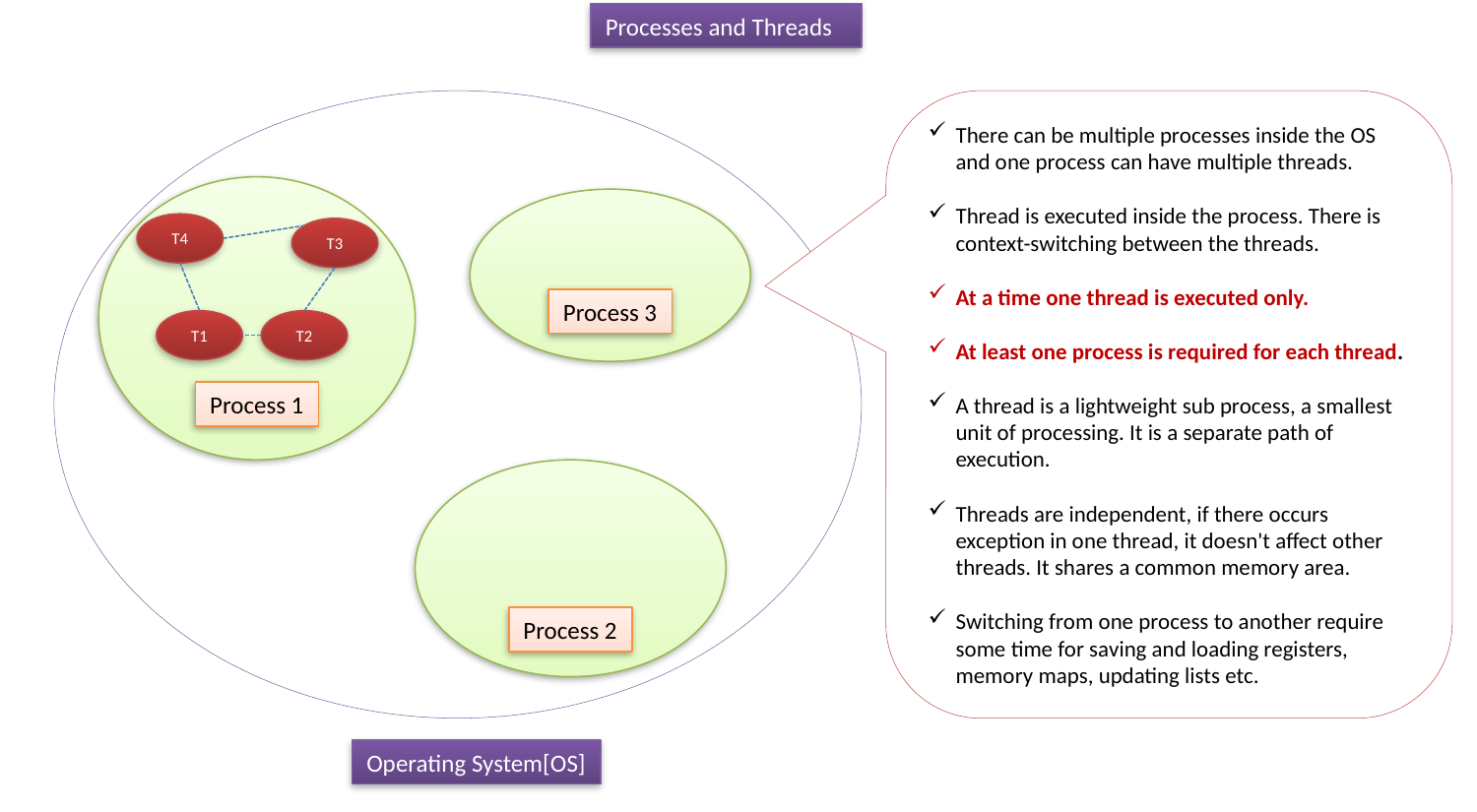

Processes and Threads

There can be multiple processes inside the OS and one process can have multiple threads.

Thread is executed inside the process. There is context-switching between the threads.

At a time one thread is executed only.

At least one process is required for each thread.

A thread is a lightweight sub process, a smallest unit of processing. It is a separate path of execution.

Threads are independent, if there occurs exception in one thread, it doesn't affect other threads. It shares a common memory area.

Switching from one process to another require some time for saving and loading registers, memory maps, updating lists etc.

T4
T3
Process 3
T1
T2
Process 1

Process 2
Operating System[OS]